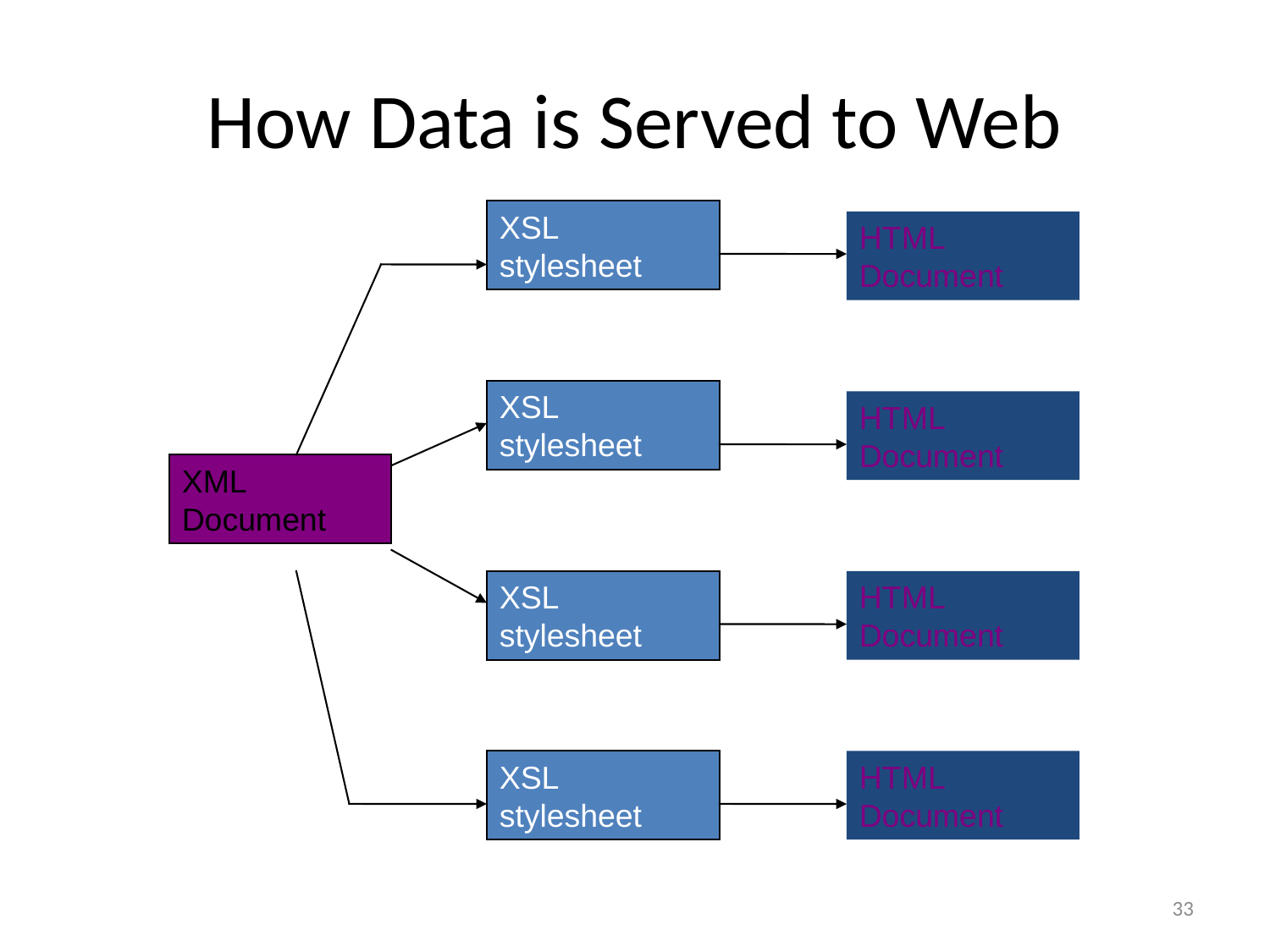

# How Data is Served to Web
XSL stylesheet
HTML Document

XSL stylesheet
HTML Document

XML Document

XSL stylesheet
HTML Document

XSL stylesheet
HTML Document

33